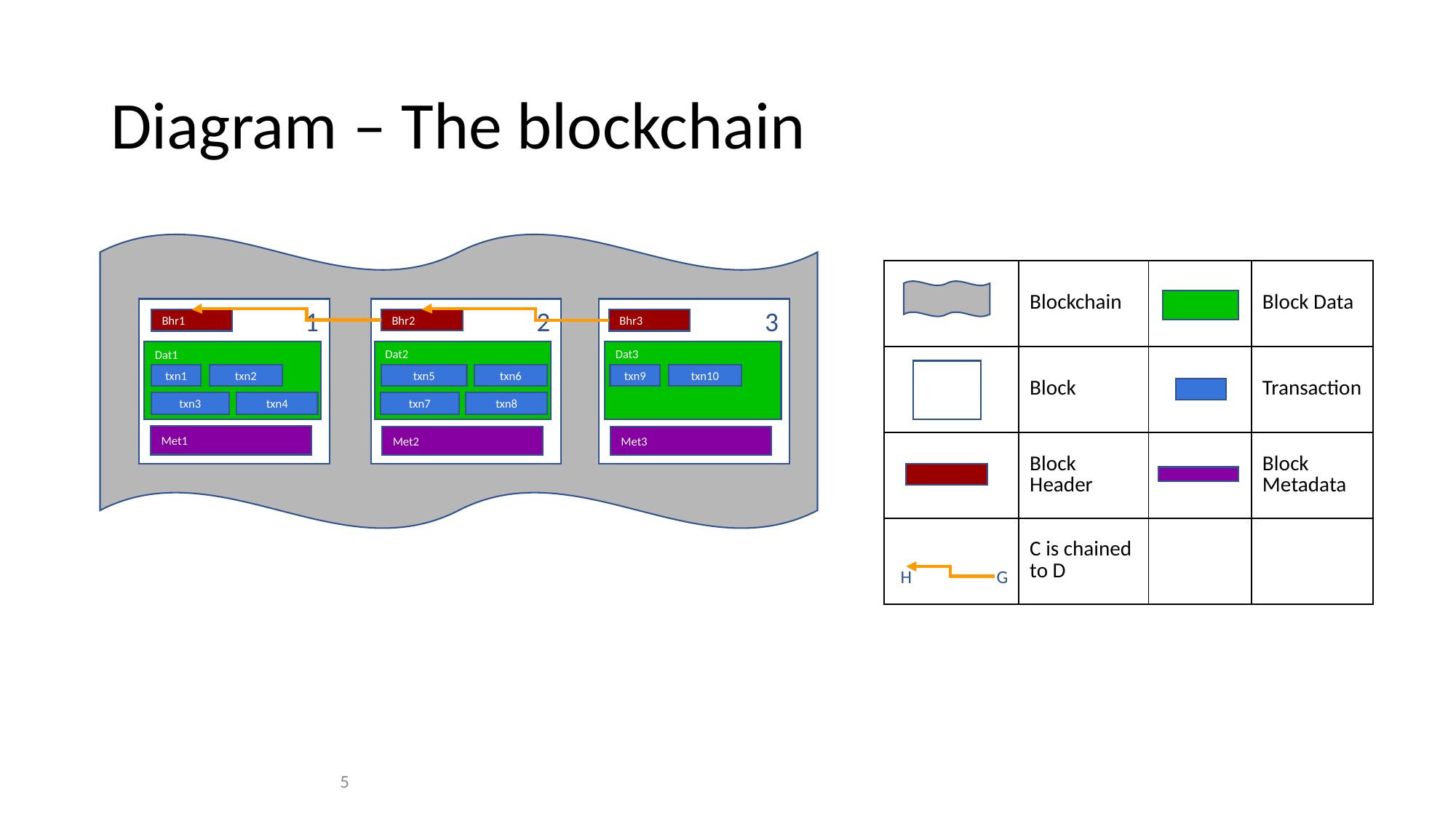

# Diagram – The blockchain

|  | Blockchain |  | Block Data |
| --- | --- | --- | --- |
|  | Block |  | Transaction |
|  | Block Header |  | Block Metadata |
|  | C is chained to D |  |  |

1
2
3
Bhr2
Bhr1
Bhr3
Dat3
Dat2
Dat1

txn1
txn2
txn5
txn9
txn10
txn6

txn3
txn4
txn7
txn8
Met1
Met2
Met3

H
G
5